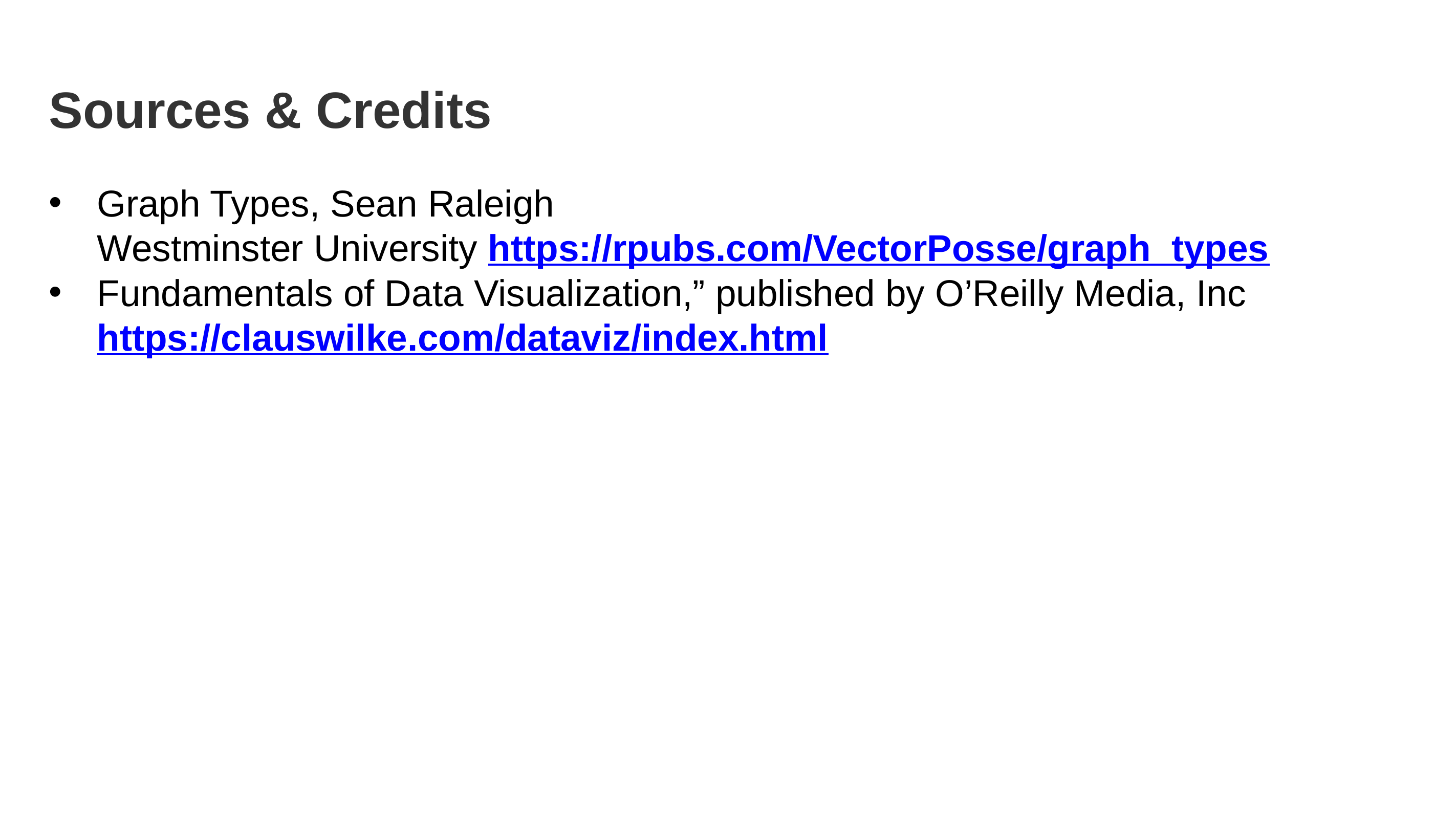

Sources & Credits
Graph Types, Sean Raleigh
Westminster University https://rpubs.com/VectorPosse/graph_types
Fundamentals of Data Visualization,” published by O’Reilly Media, Inc https://clauswilke.com/dataviz/index.html